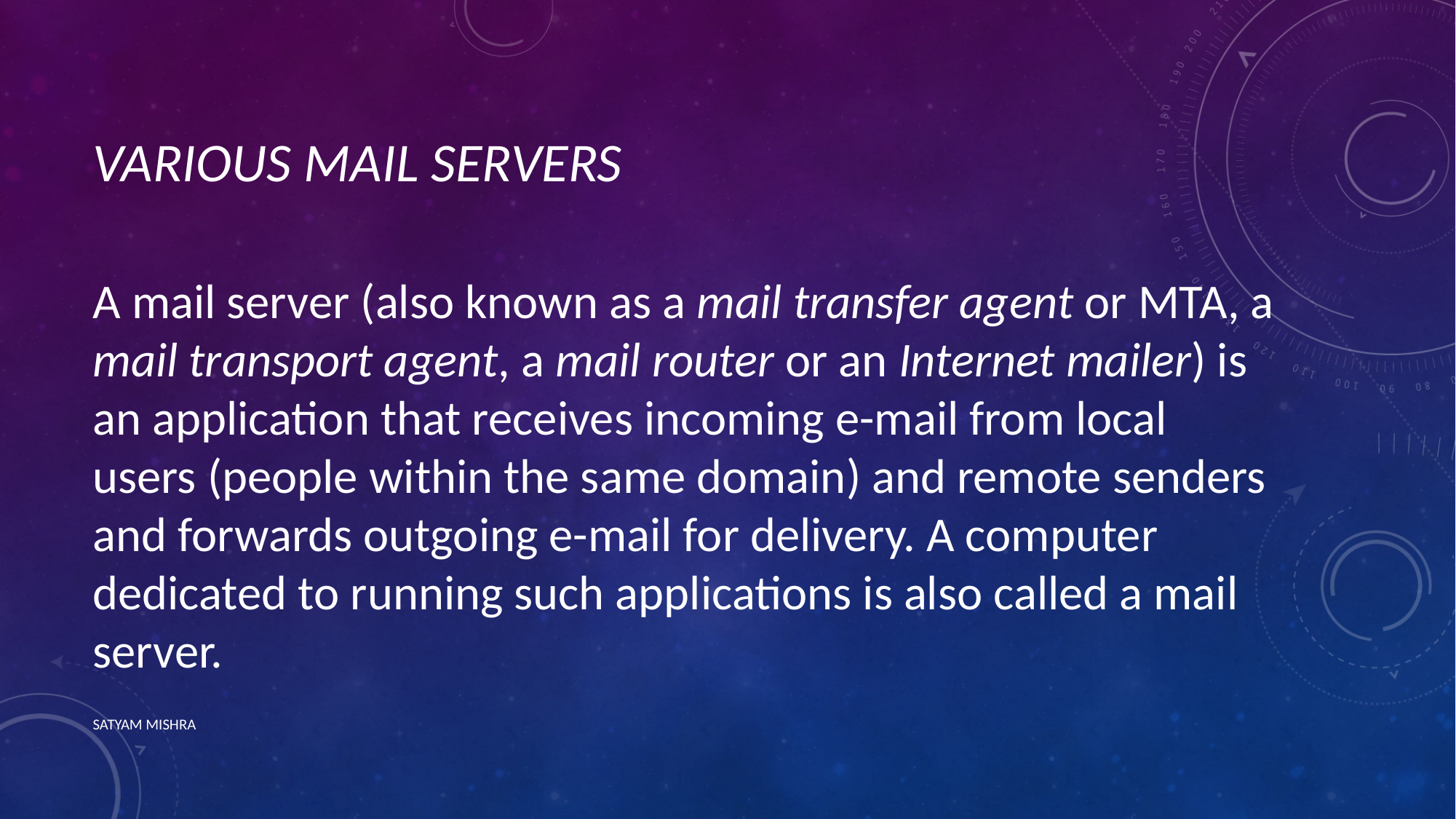

# VARIOUS MAIL SERVERS
A mail server (also known as a mail transfer agent or MTA, a mail transport agent, a mail router or an Internet mailer) is an application that receives incoming e-mail from local users (people within the same domain) and remote senders and forwards outgoing e-mail for delivery. A computer dedicated to running such applications is also called a mail server.
SATYAM MISHRA